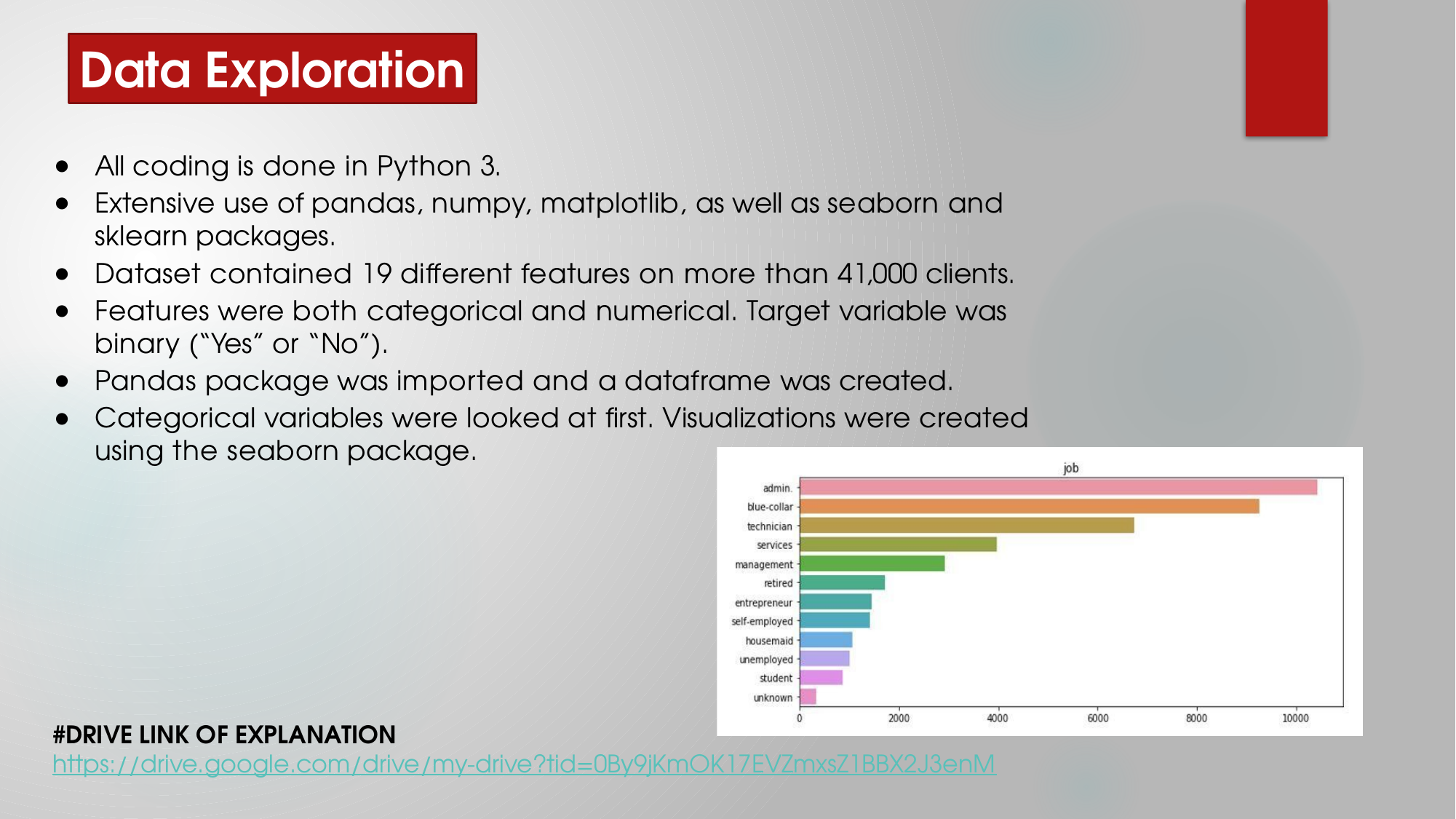

Data Exploration
All coding is done in Python 3.
Extensive use of pandas, numpy, matplotlib, as well as seaborn and sklearn packages.
Dataset contained 19 different features on more than 41,000 clients.
Features were both categorical and numerical. Target variable was binary (“Yes” or “No”).
Pandas package was imported and a dataframe was created.
Categorical variables were looked at first. Visualizations were created using the seaborn package.

#DRIVE LINK OF EXPLANATION
https://drive.google.com/drive/my-drive?tid=0By9jKmOK17EVZmxsZ1BBX2J3enM